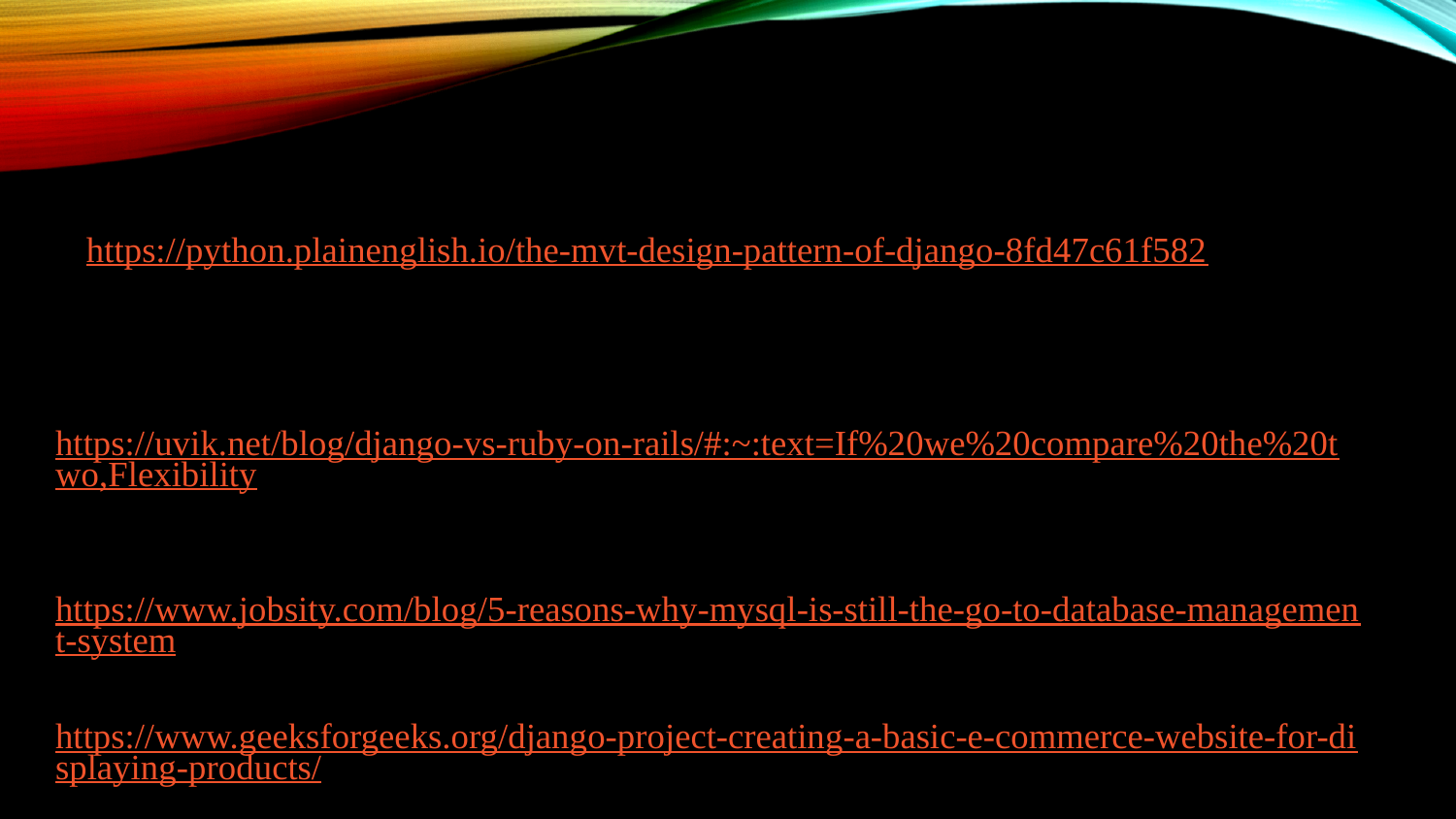

# References
Websites:
i) https://python.plainenglish.io/the-mvt-design-pattern-of-django-8fd47c61f582
ii) https://www.geeksforgeeks.org/top-10-reasons-to-choose-django-framework-for-your-project/
iii)https://uvik.net/blog/django-vs-ruby-on-rails/#:~:text=If%20we%20compare%20the%20two,Flexibility.
iv)https://www.jobsity.com/blog/5-reasons-why-mysql-is-still-the-go-to-database-management-system
v)https://www.geeksforgeeks.org/django-project-creating-a-basic-e-commerce-website-for-displaying-products/